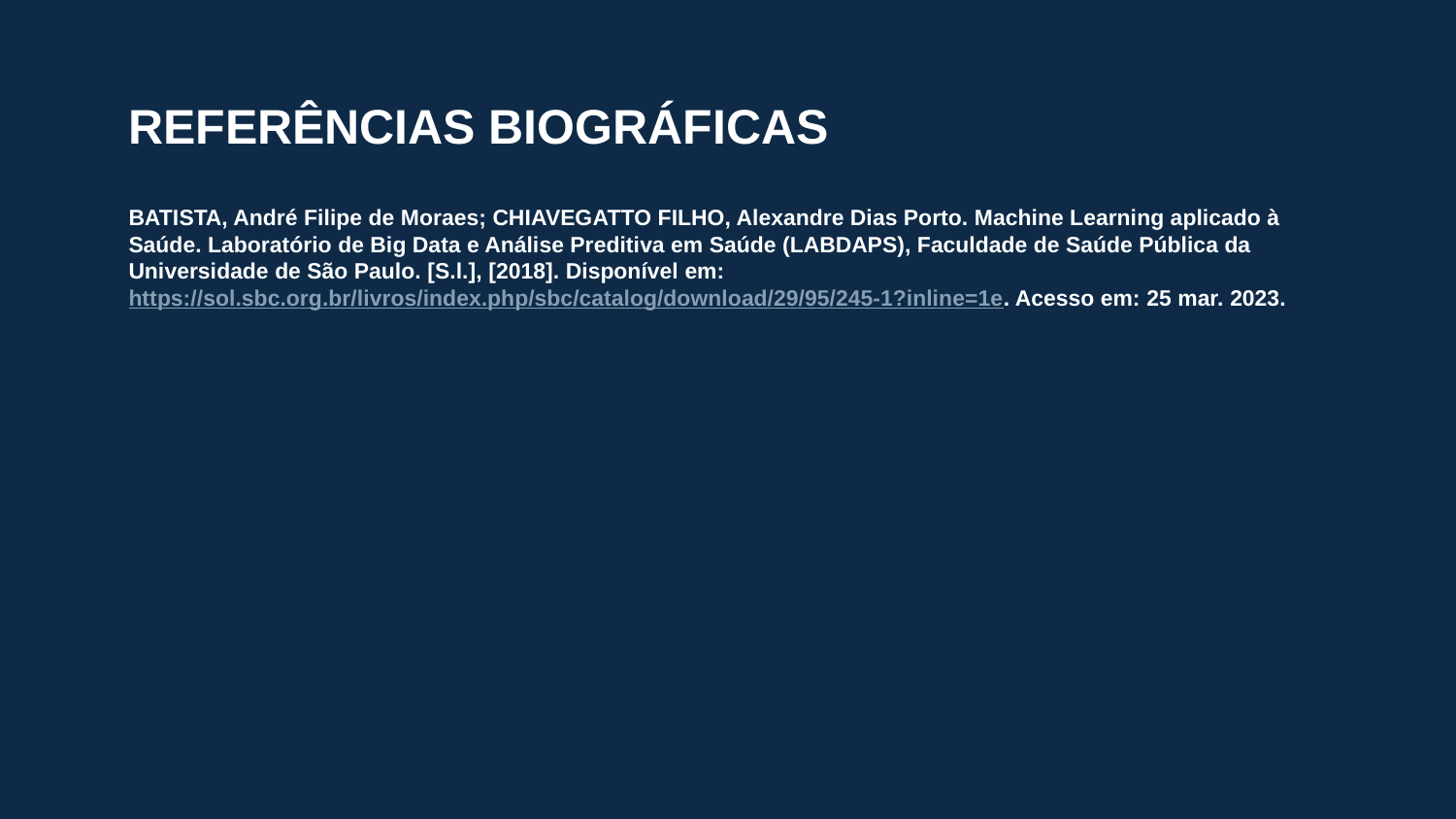

# REFERÊNCIAS BIOGRÁFICAS
BATISTA, André Filipe de Moraes; CHIAVEGATTO FILHO, Alexandre Dias Porto. Machine Learning aplicado à Saúde. Laboratório de Big Data e Análise Preditiva em Saúde (LABDAPS), Faculdade de Saúde Pública da Universidade de São Paulo. [S.l.], [2018]. Disponível em: https://sol.sbc.org.br/livros/index.php/sbc/catalog/download/29/95/245-1?inline=1e. Acesso em: 25 mar. 2023.